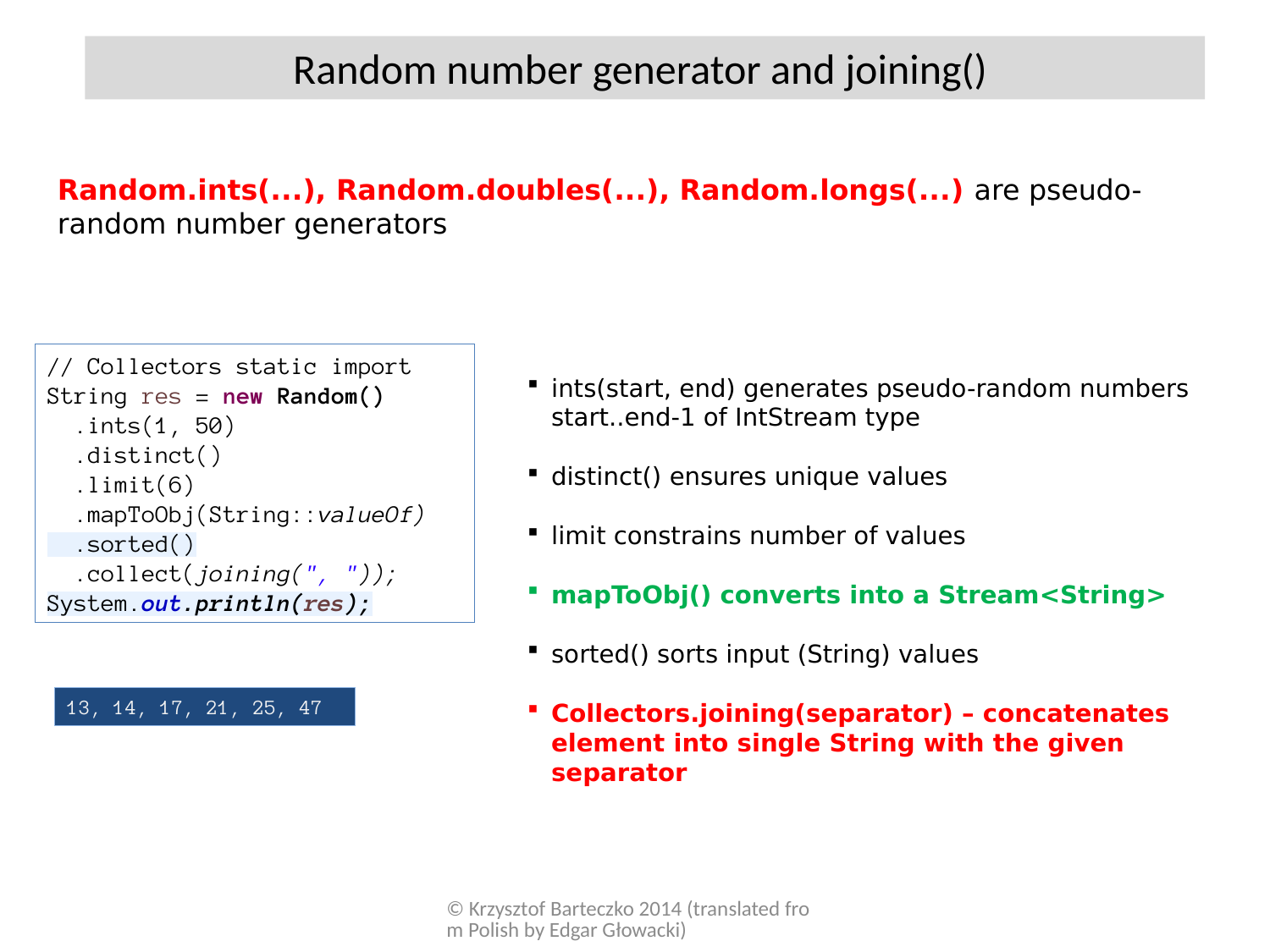

Random number generator and joining()
Random.ints(...), Random.doubles(...), Random.longs(...) are pseudo-random number generators
// Collectors static import
String res = new Random()
  .ints(1, 50)
  .distinct()
  .limit(6)
  .mapToObj(String::valueOf)
  .sorted()
  .collect(joining(", "));
System.out.println(res);
ints(start, end) generates pseudo-random numbers start..end-1 of IntStream type

distinct() ensures unique values

limit constrains number of values

mapToObj() converts into a Stream<String>

sorted() sorts input (String) values

Collectors.joining(separator) – concatenates element into single String with the given separator
13, 14, 17, 21, 25, 47
© Krzysztof Barteczko 2014 (translated from Polish by Edgar Głowacki)